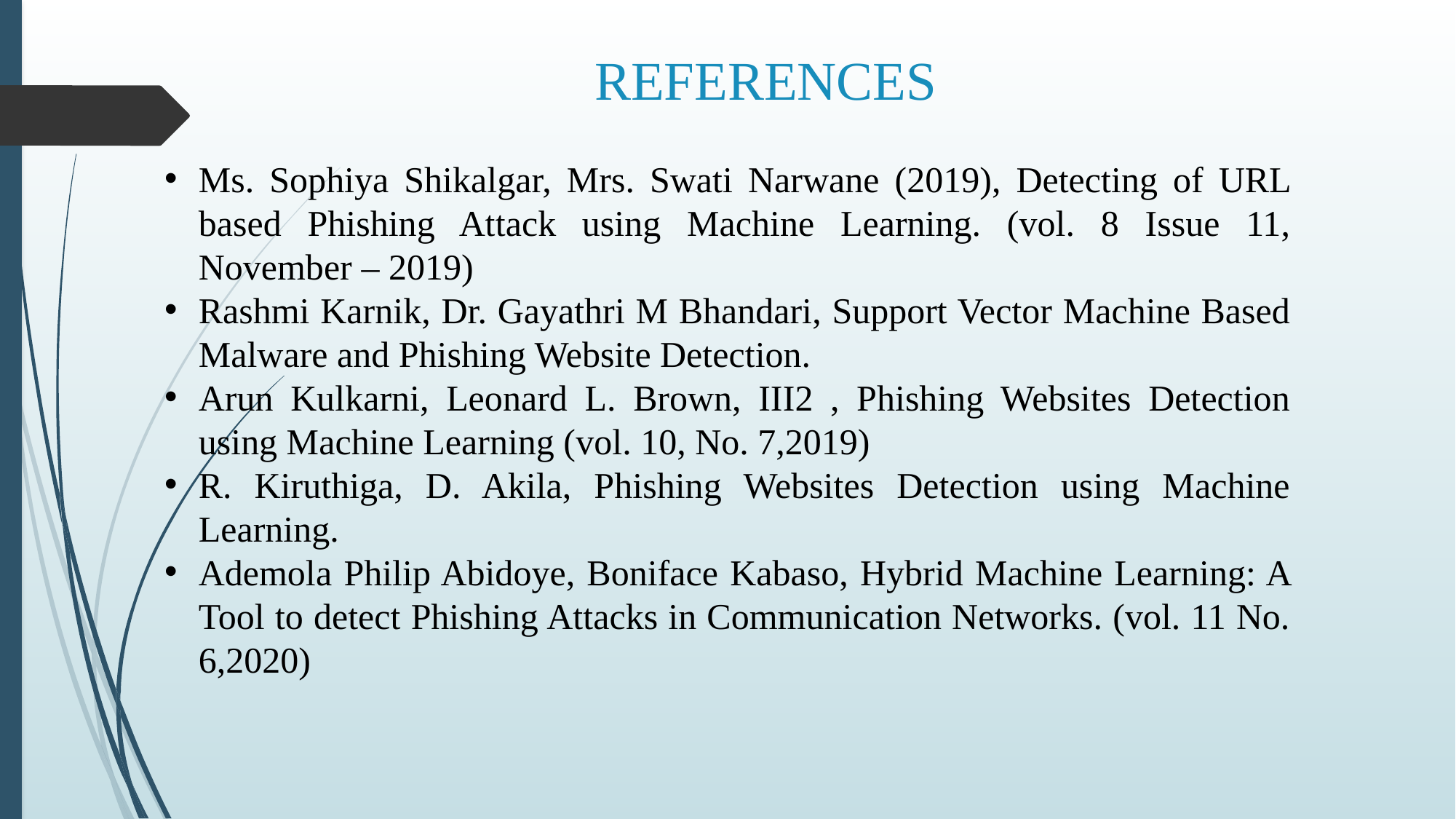

REFERENCES
Ms. Sophiya Shikalgar, Mrs. Swati Narwane (2019), Detecting of URL based Phishing Attack using Machine Learning. (vol. 8 Issue 11, November – 2019)
Rashmi Karnik, Dr. Gayathri M Bhandari, Support Vector Machine Based Malware and Phishing Website Detection.
Arun Kulkarni, Leonard L. Brown, III2 , Phishing Websites Detection using Machine Learning (vol. 10, No. 7,2019)
R. Kiruthiga, D. Akila, Phishing Websites Detection using Machine Learning.
Ademola Philip Abidoye, Boniface Kabaso, Hybrid Machine Learning: A Tool to detect Phishing Attacks in Communication Networks. (vol. 11 No. 6,2020)